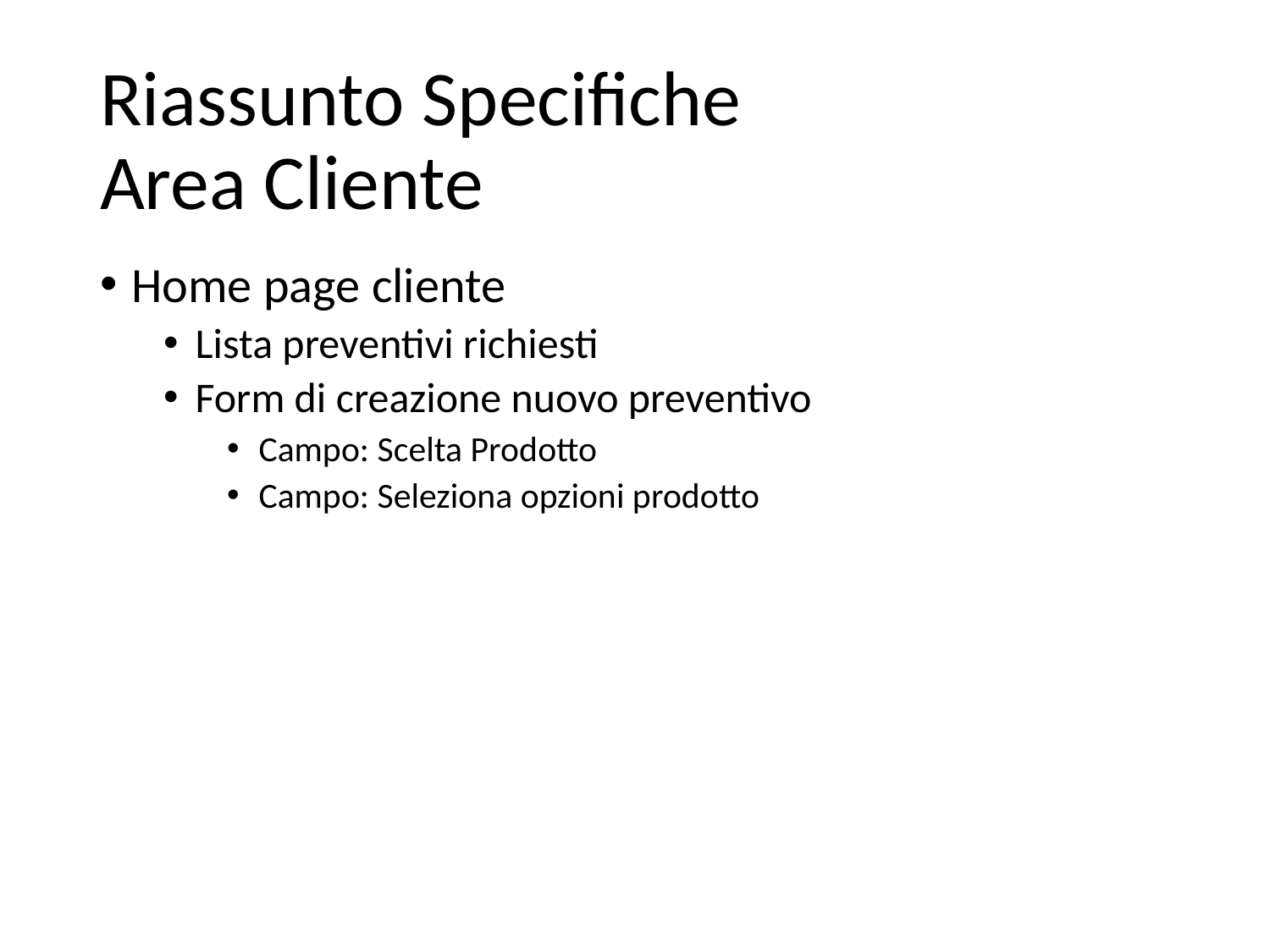

# Riassunto Specifiche Area Cliente
Home page cliente
Lista preventivi richiesti
Form di creazione nuovo preventivo
Campo: Scelta Prodotto
Campo: Seleziona opzioni prodotto